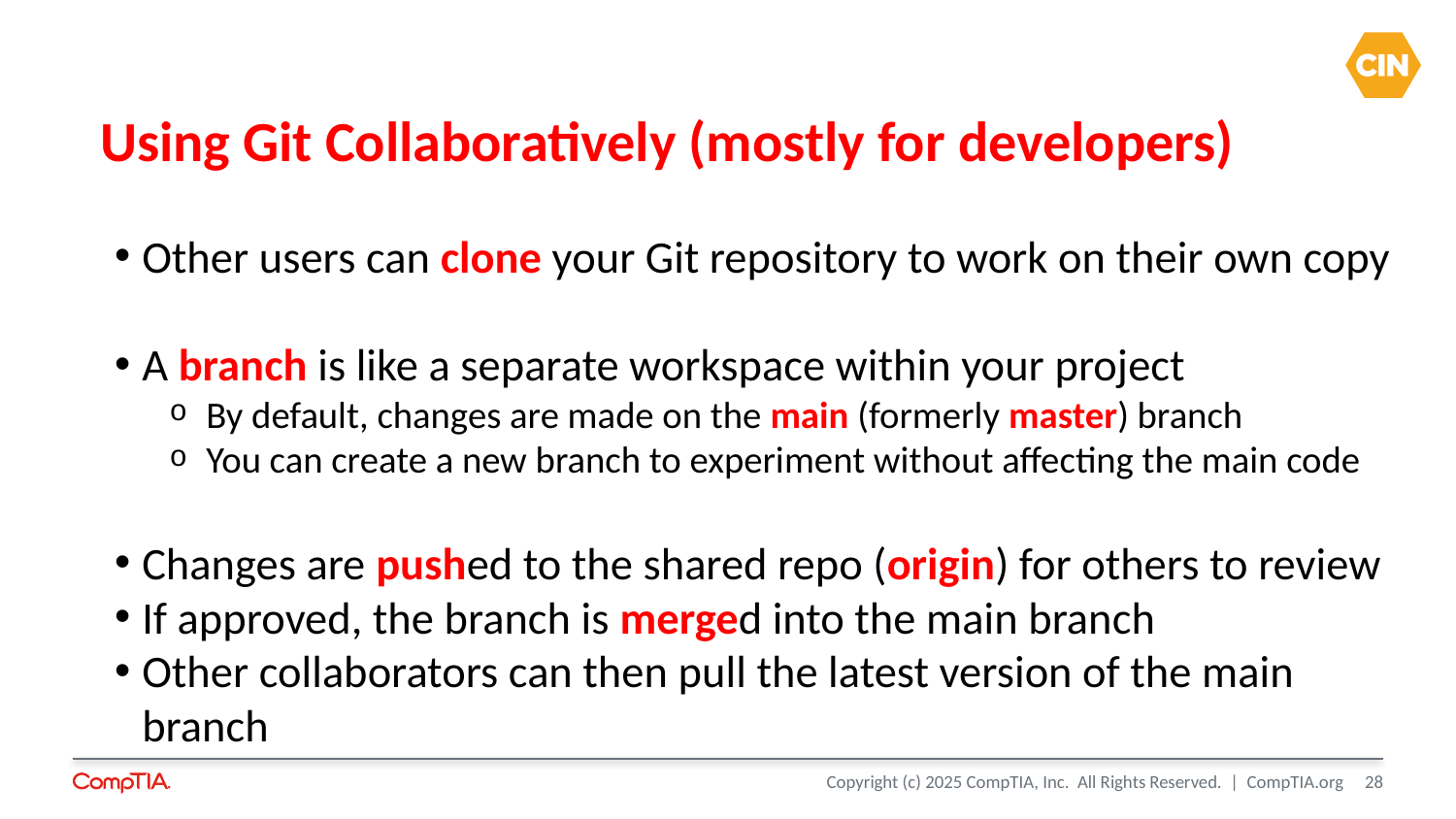

# Using Git Collaboratively (mostly for developers)
Other users can clone your Git repository to work on their own copy

A branch is like a separate workspace within your project
By default, changes are made on the main (formerly master) branch
You can create a new branch to experiment without affecting the main code

Changes are pushed to the shared repo (origin) for others to review
If approved, the branch is merged into the main branch
Other collaborators can then pull the latest version of the main branch
28